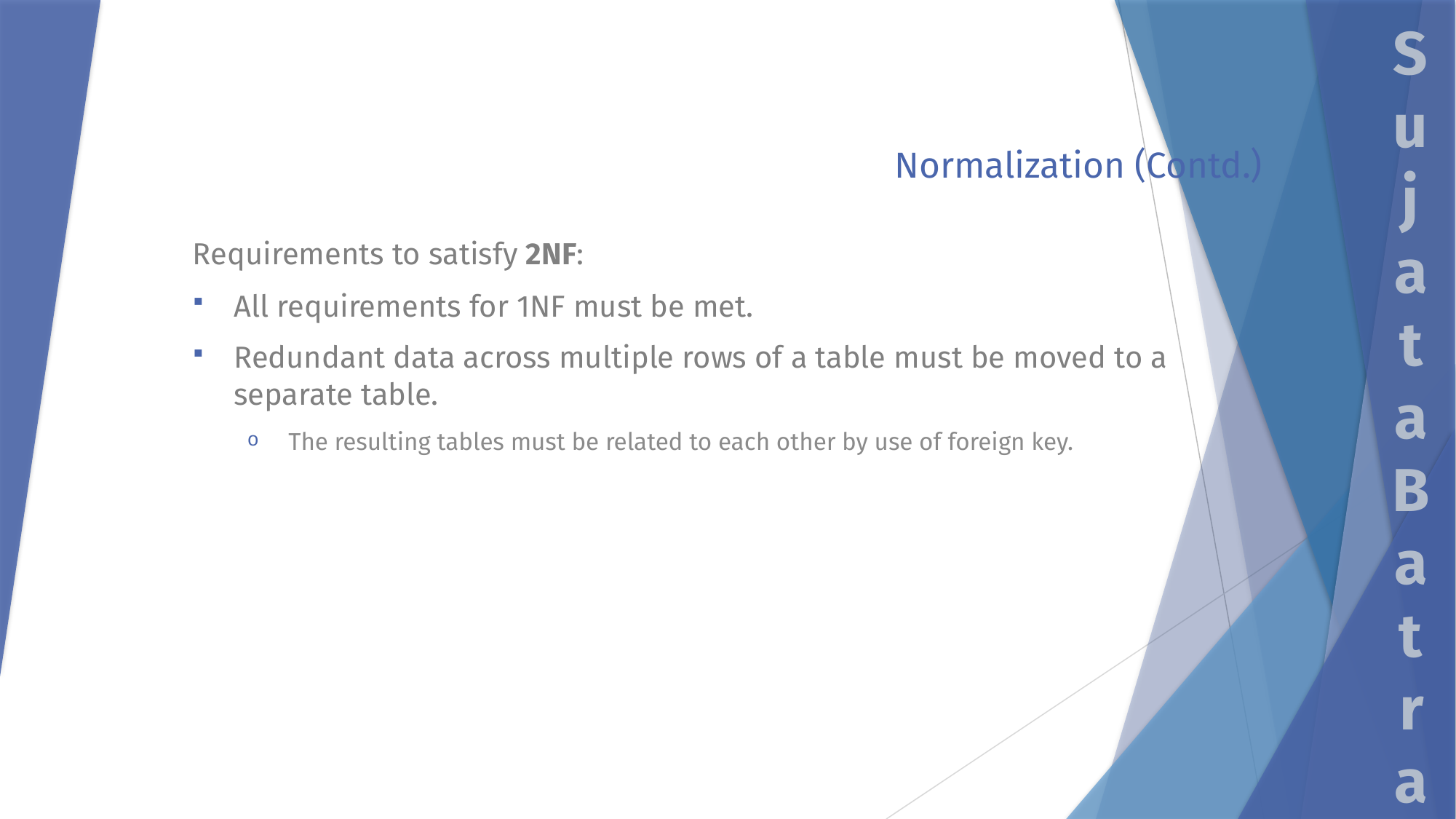

# Normalization (Contd.)
Requirements to satisfy 2NF:
All requirements for 1NF must be met.
Redundant data across multiple rows of a table must be moved to a separate table.
The resulting tables must be related to each other by use of foreign key.